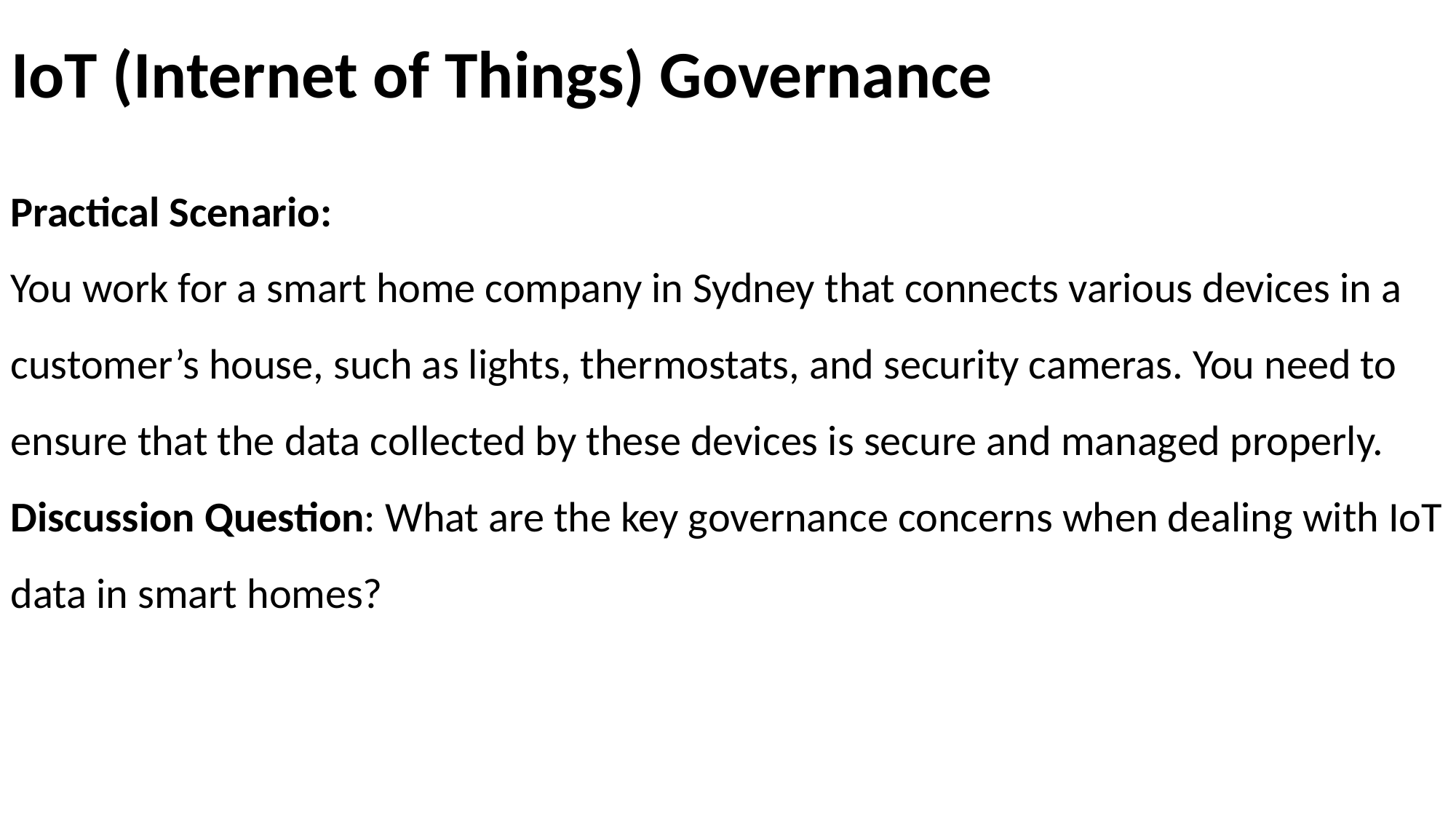

# IoT (Internet of Things) Governance
Practical Scenario:
You work for a smart home company in Sydney that connects various devices in a customer’s house, such as lights, thermostats, and security cameras. You need to ensure that the data collected by these devices is secure and managed properly.
Discussion Question: What are the key governance concerns when dealing with IoT data in smart homes?